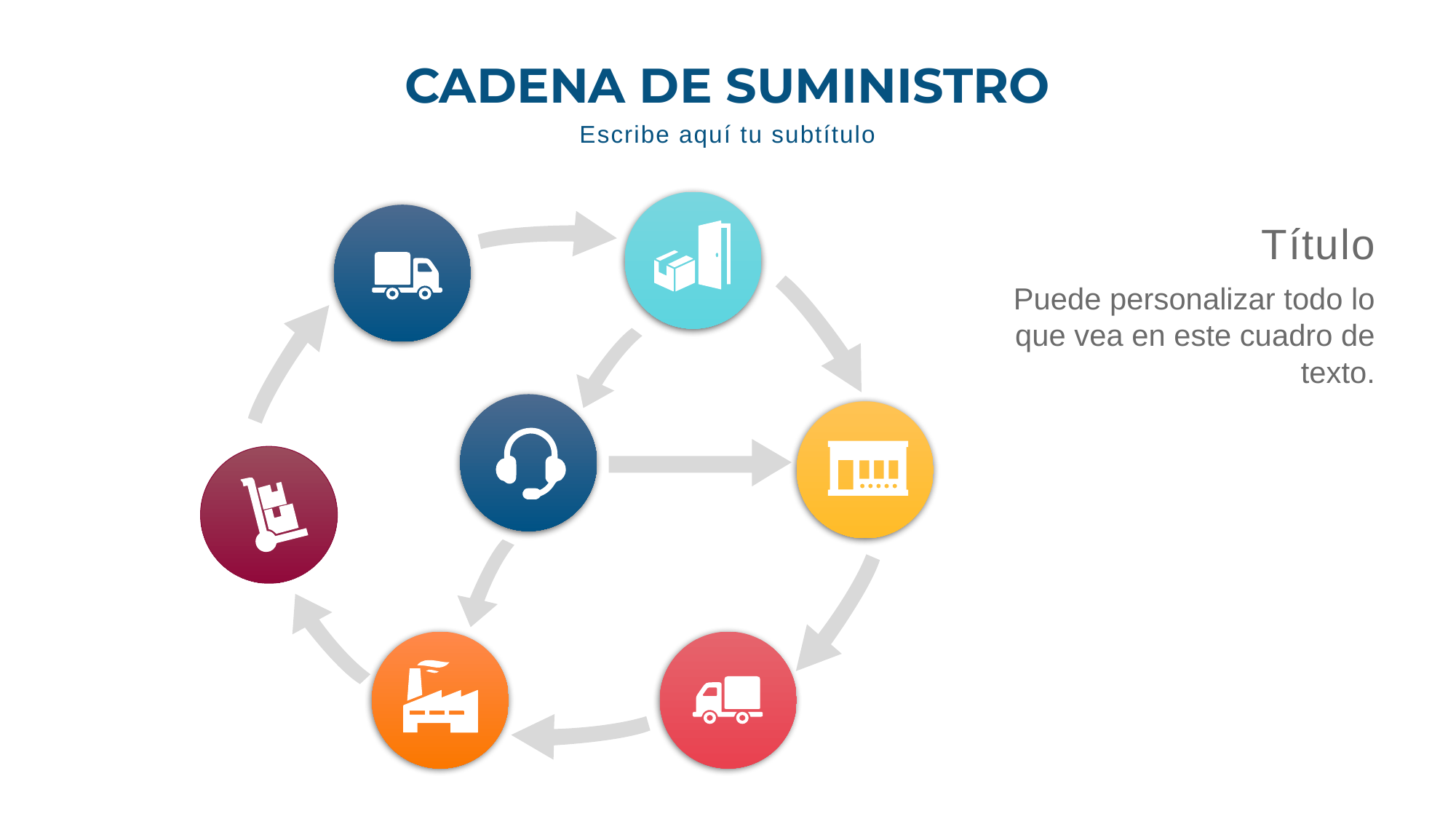

CADENA DE SUMINISTRO
Escribe aquí tu subtítulo

Título

Puede personalizar todo lo que vea en este cuadro de texto.